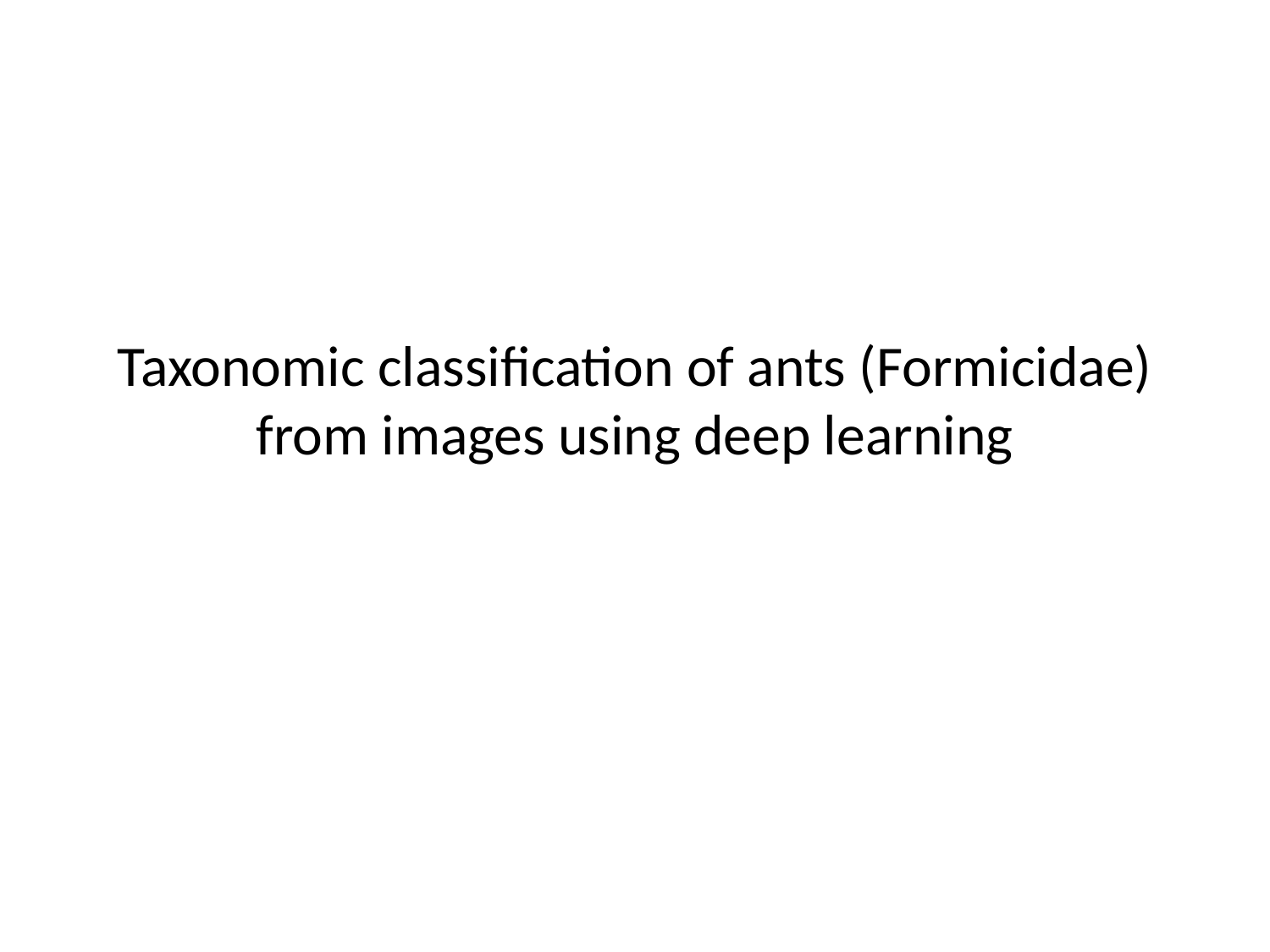

# Taxonomic classification of ants (Formicidae) from images using deep learning